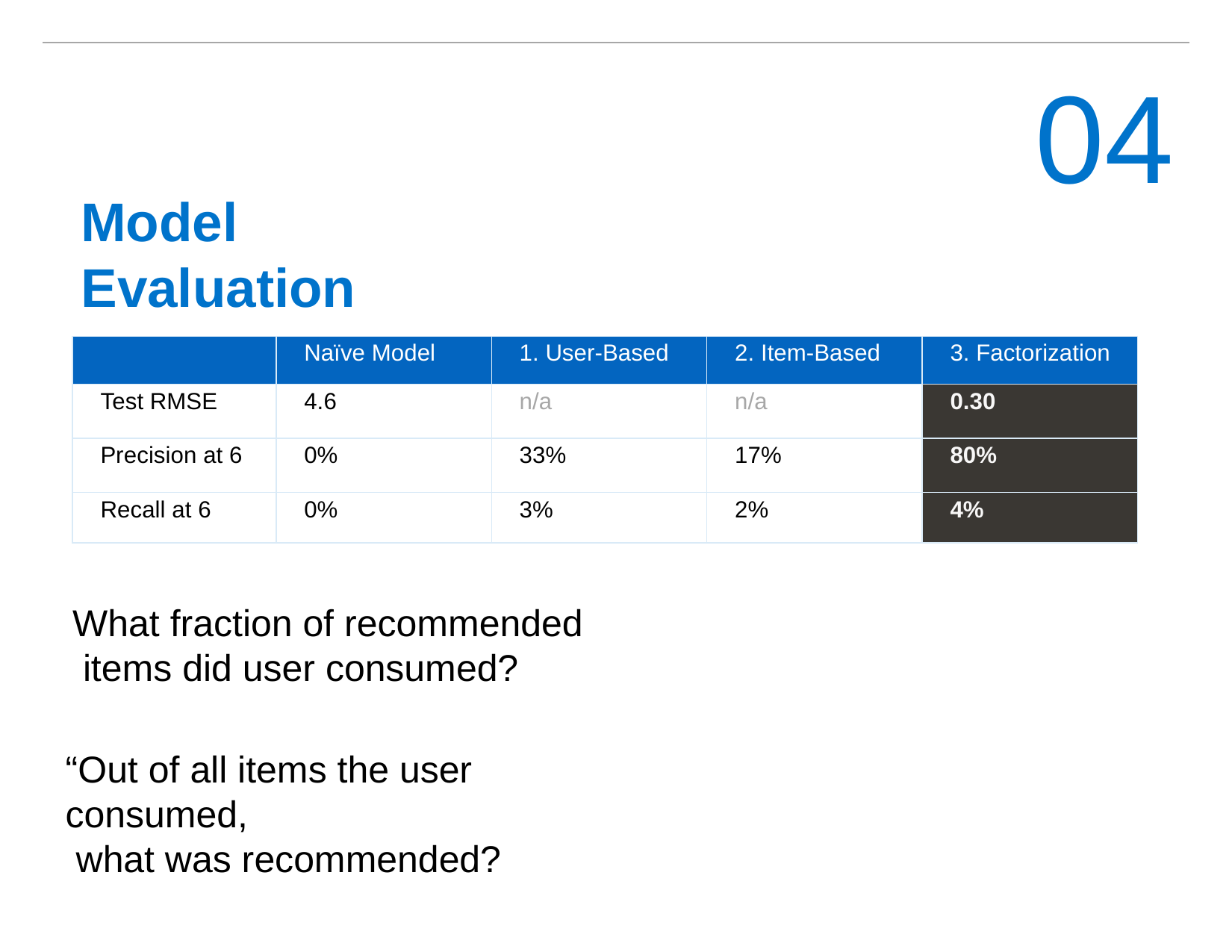

04
Model Evaluation
|  | Naïve Model | 1. User-Based | 2. Item-Based | 3. Factorization |
| --- | --- | --- | --- | --- |
| Test RMSE | 4.6 | n/a | n/a | 0.30 |
| Precision at 6 | 0% | 33% | 17% | 80% |
| Recall at 6 | 0% | 3% | 2% | 4% |
What fraction of recommended
 items did user consumed?

“Out of all items the user consumed,
 what was recommended?